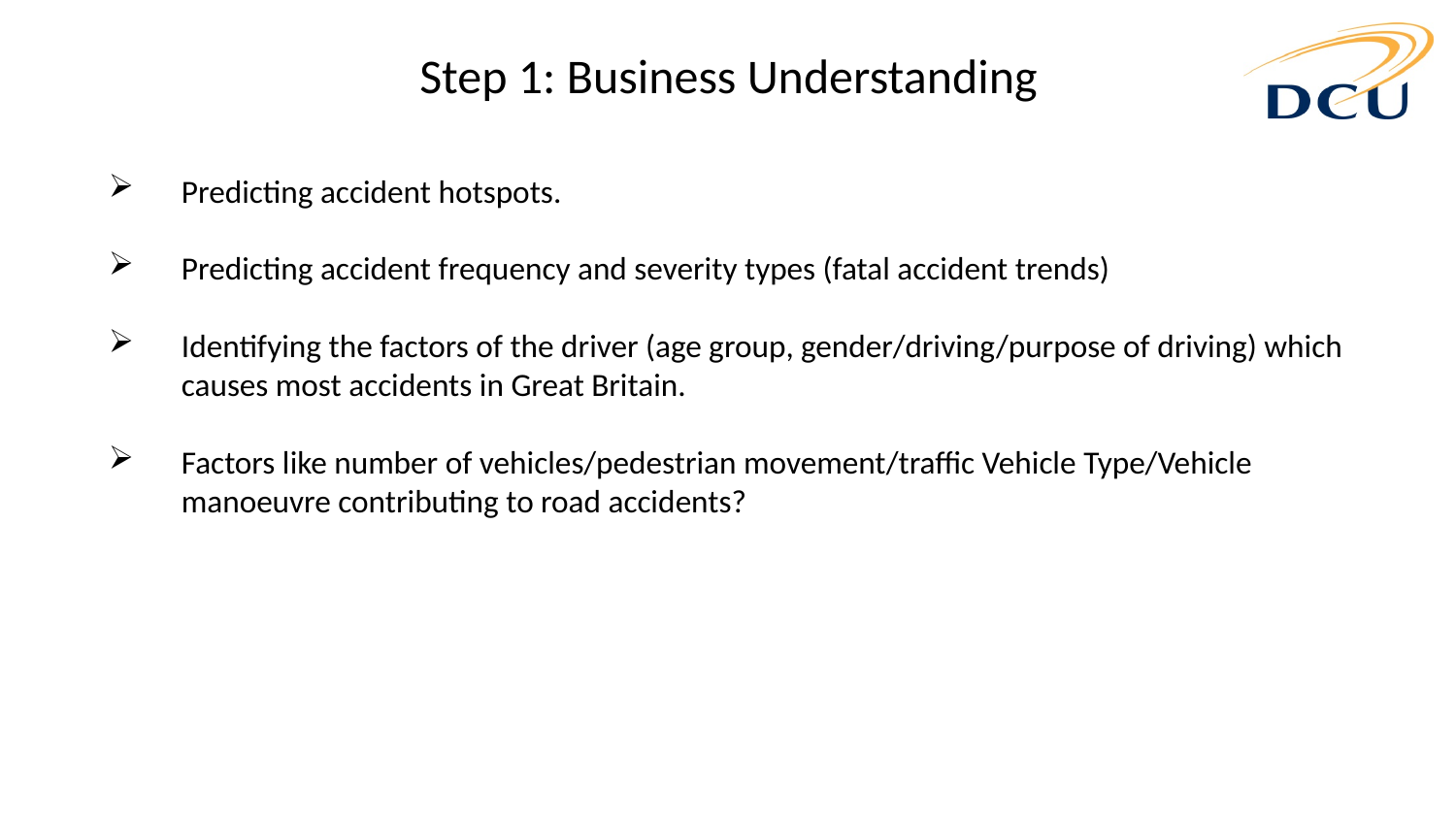

# Step 1: Business Understanding
Predicting accident hotspots.

Predicting accident frequency and severity types (fatal accident trends)

Identifying the factors of the driver (age group, gender/driving/purpose of driving) which causes most accidents in Great Britain.

Factors like number of vehicles/pedestrian movement/traffic Vehicle Type/Vehicle manoeuvre contributing to road accidents?